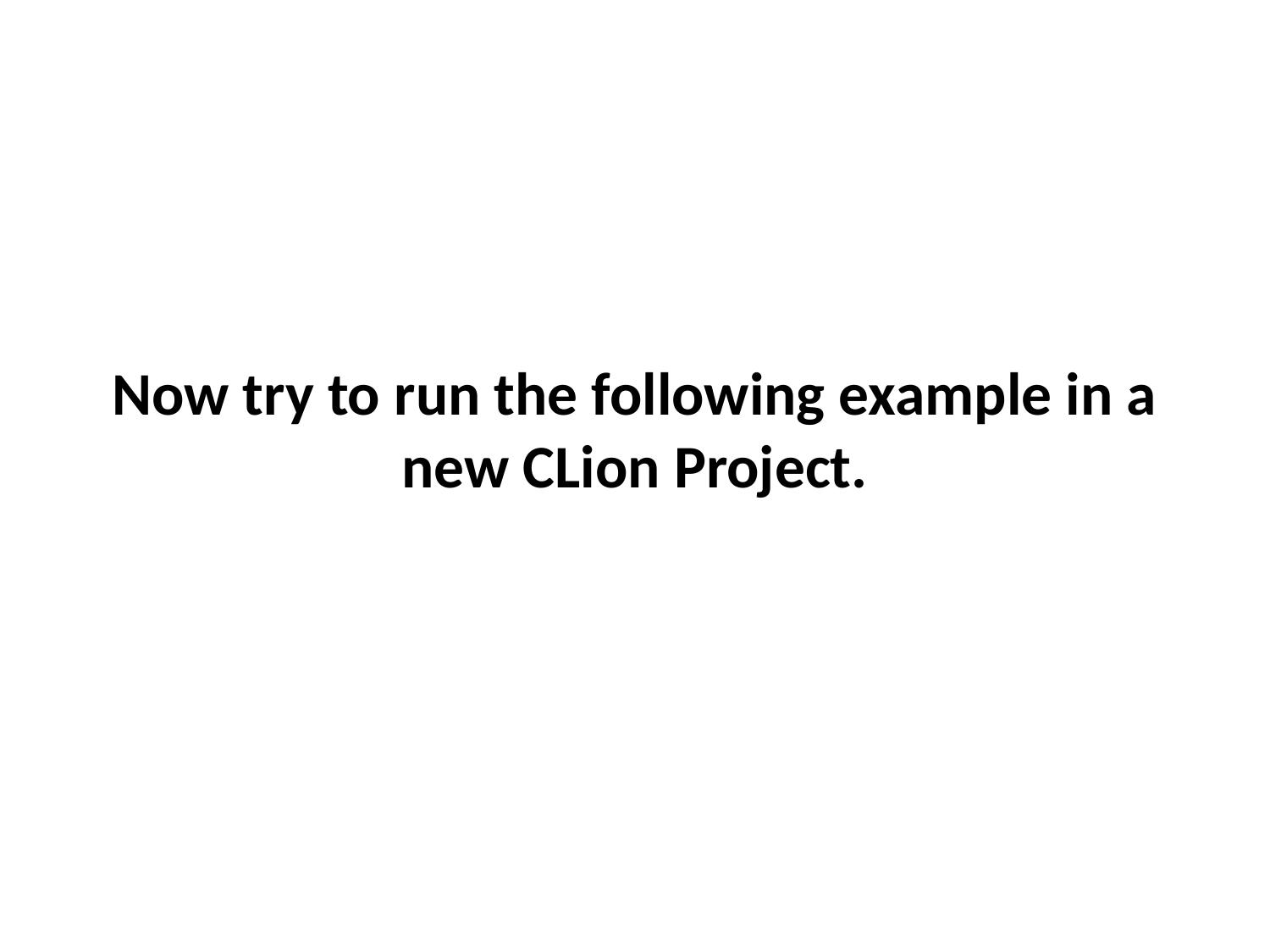

Now try to run the following example in a new CLion Project.